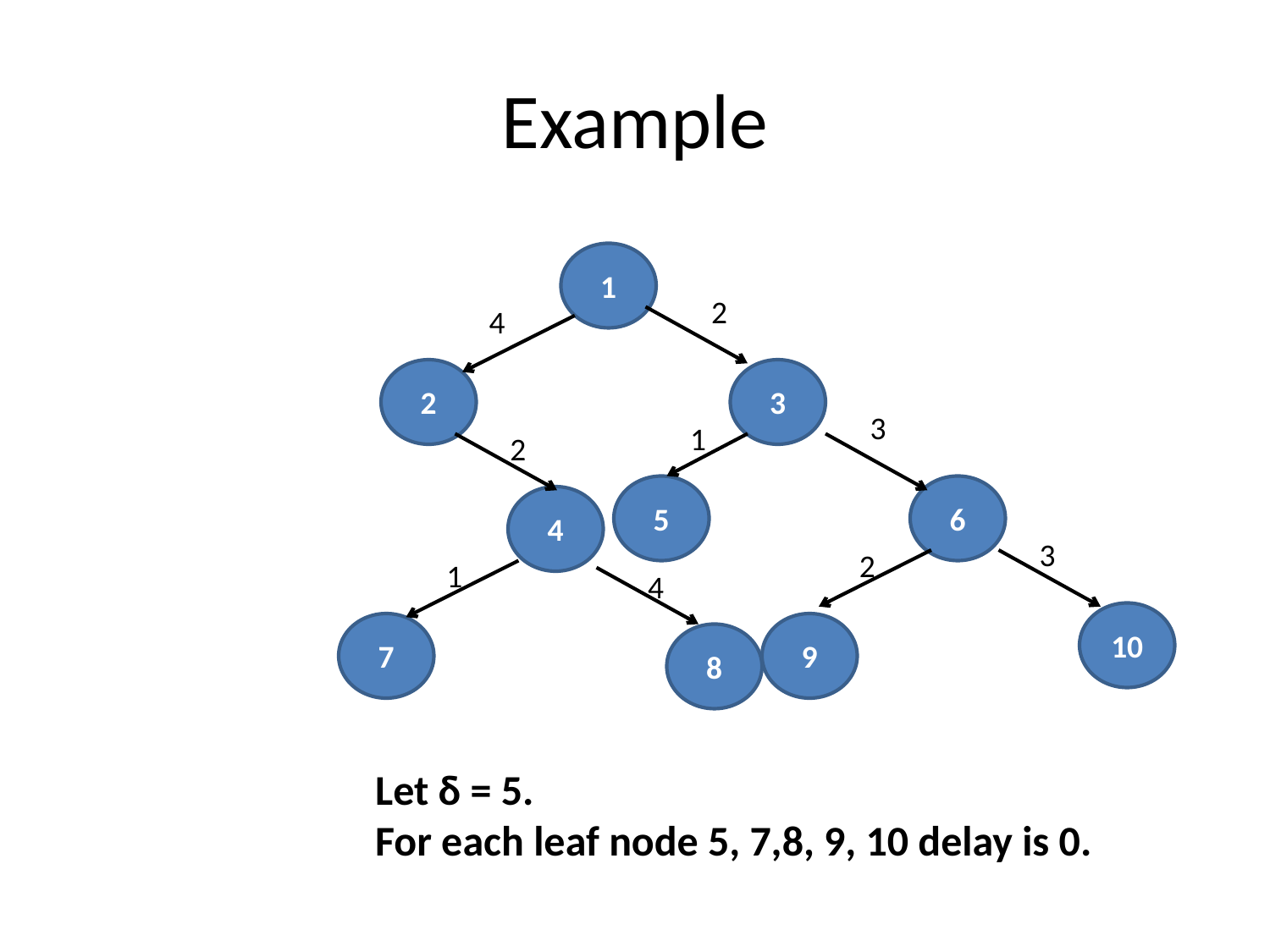

# Example
1
2
4
2
3
3
1
2
5
6
4
3
2
1
4
10
7
9
8
Let δ = 5.
For each leaf node 5, 7,8, 9, 10 delay is 0.